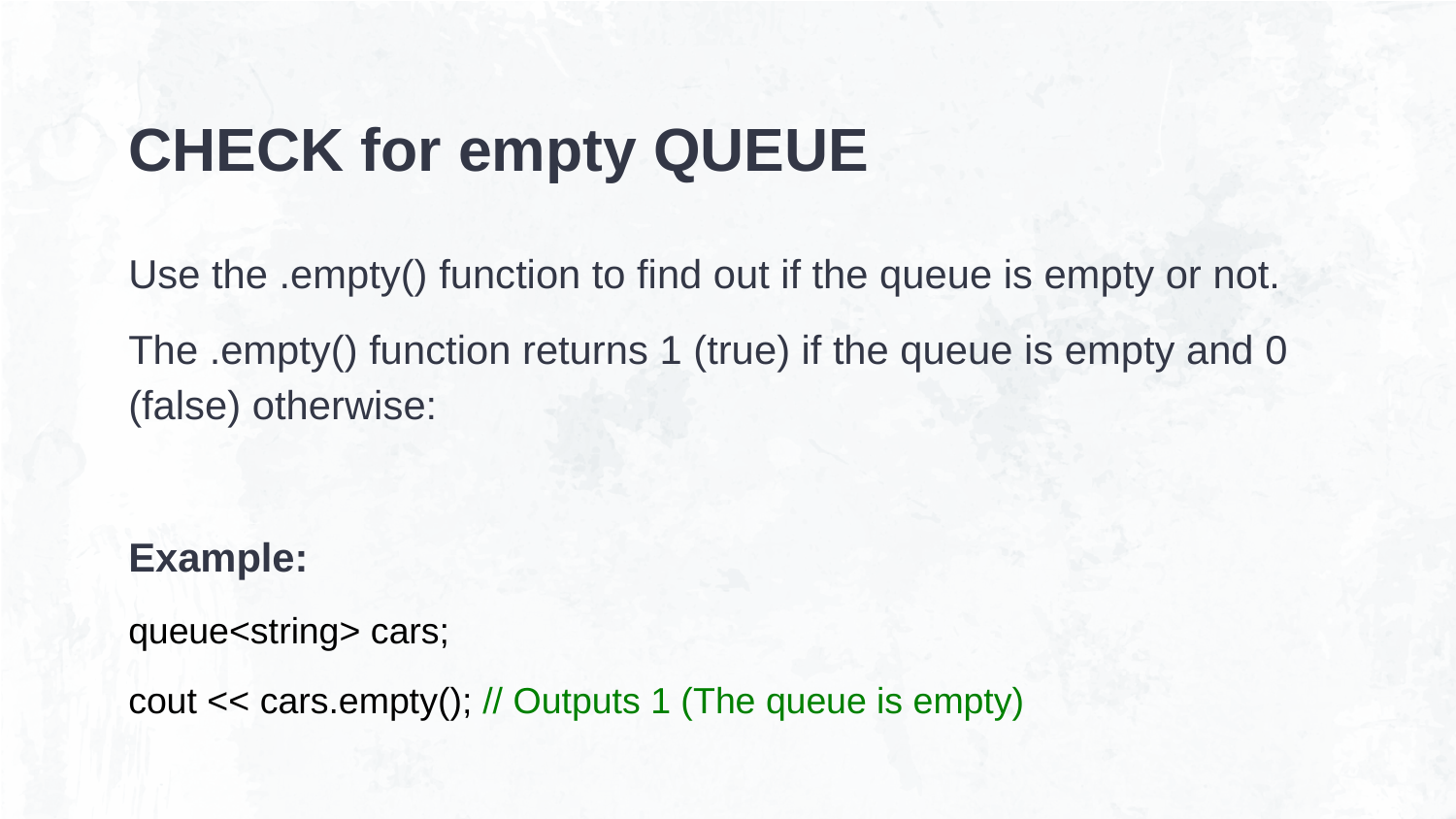

# CHECK for empty QUEUE
Use the .empty() function to find out if the queue is empty or not.
The .empty() function returns 1 (true) if the queue is empty and 0 (false) otherwise:

Example:
queue<string> cars;
cout << cars.empty(); // Outputs 1 (The queue is empty)